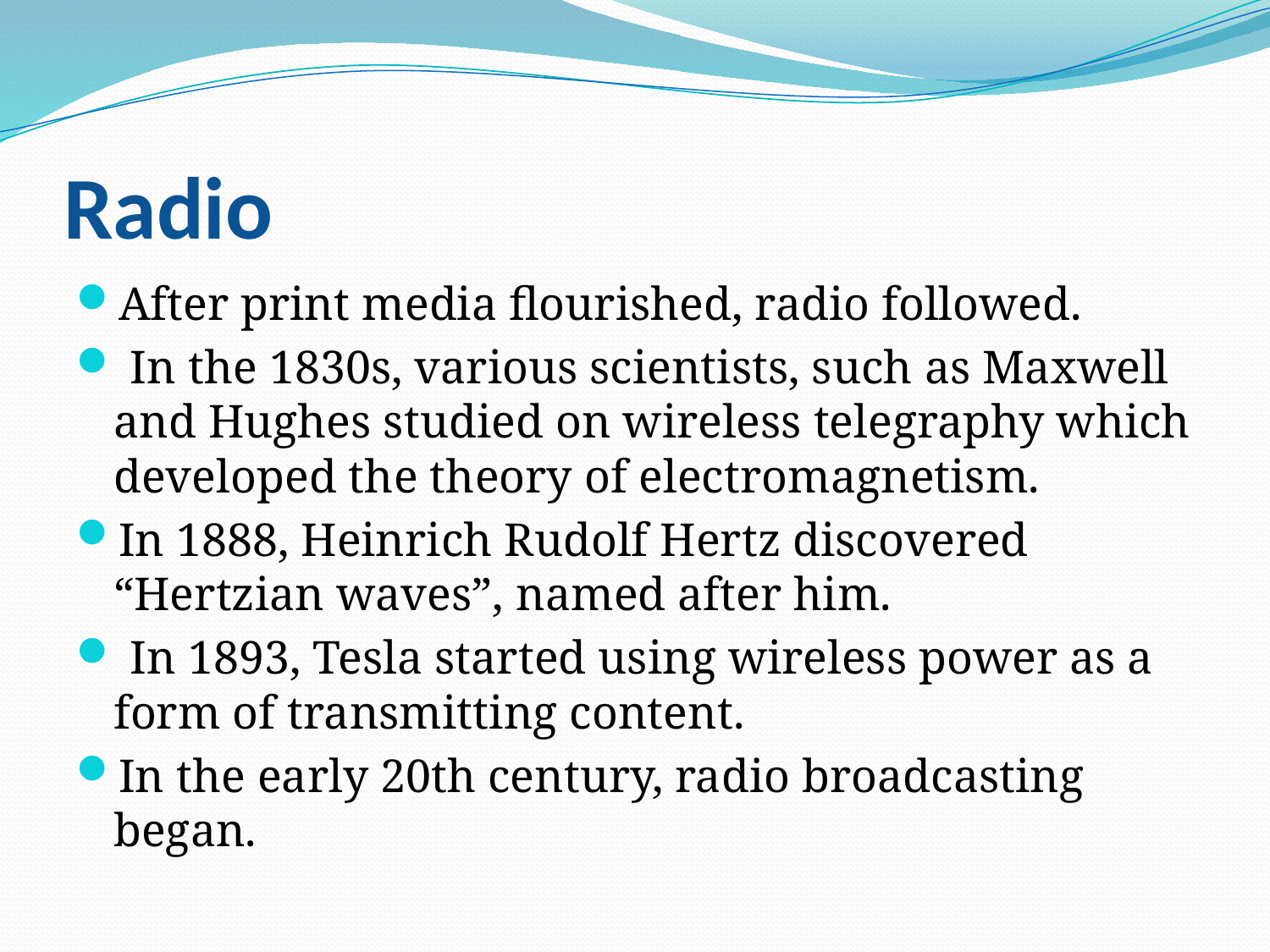

# Radio
After print media flourished, radio followed.
 In the 1830s, various scientists, such as Maxwell and Hughes studied on wireless telegraphy which developed the theory of electromagnetism.
In 1888, Heinrich Rudolf Hertz discovered “Hertzian waves”, named after him.
 In 1893, Tesla started using wireless power as a form of transmitting content.
In the early 20th century, radio broadcasting began.